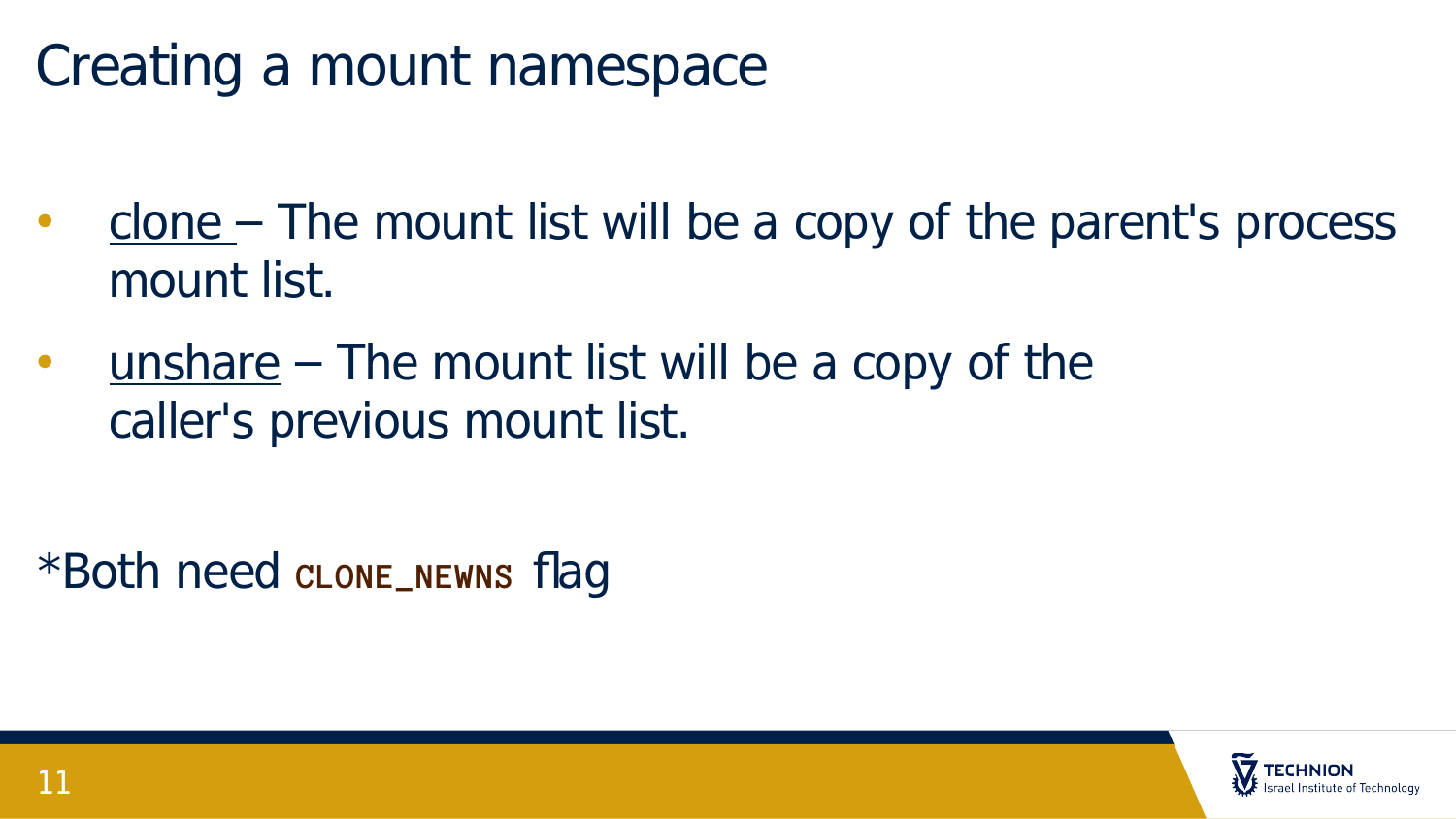

# Creating a mount namespace
clone – The mount list will be a copy of the parent's process mount list.
unshare – The mount list will be a copy of the caller's previous mount list.

*Both need CLONE_NEWNS flag
11